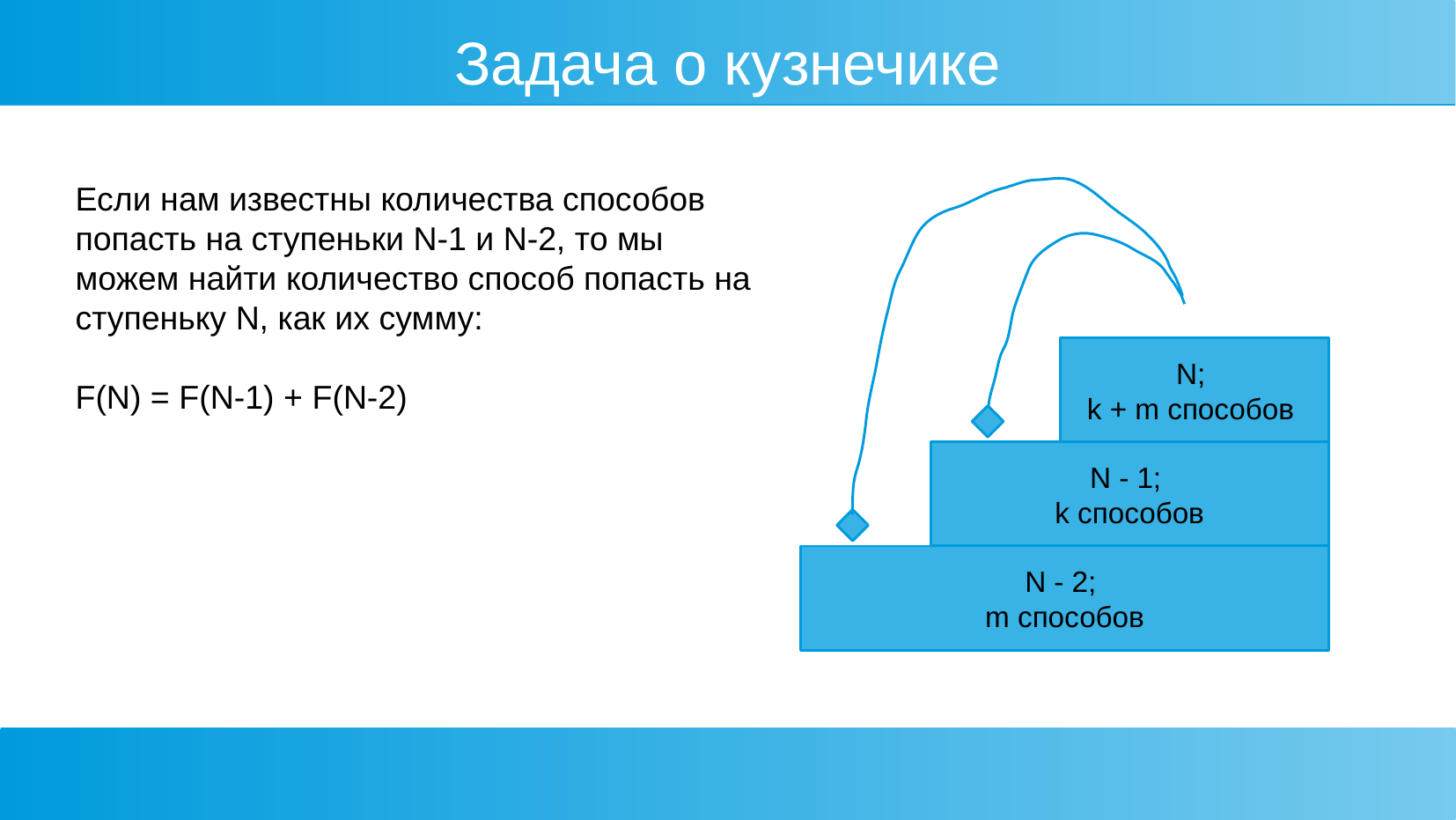

Задача о кузнечике
Если нам известны количества способов попасть на ступеньки N-1 и N-2, то мы можем найти количество способ попасть на ступеньку N, как их сумму:

F(N) = F(N-1) + F(N-2)

N;
k + m способов

N - 1;
k способов

N - 2;
m способов